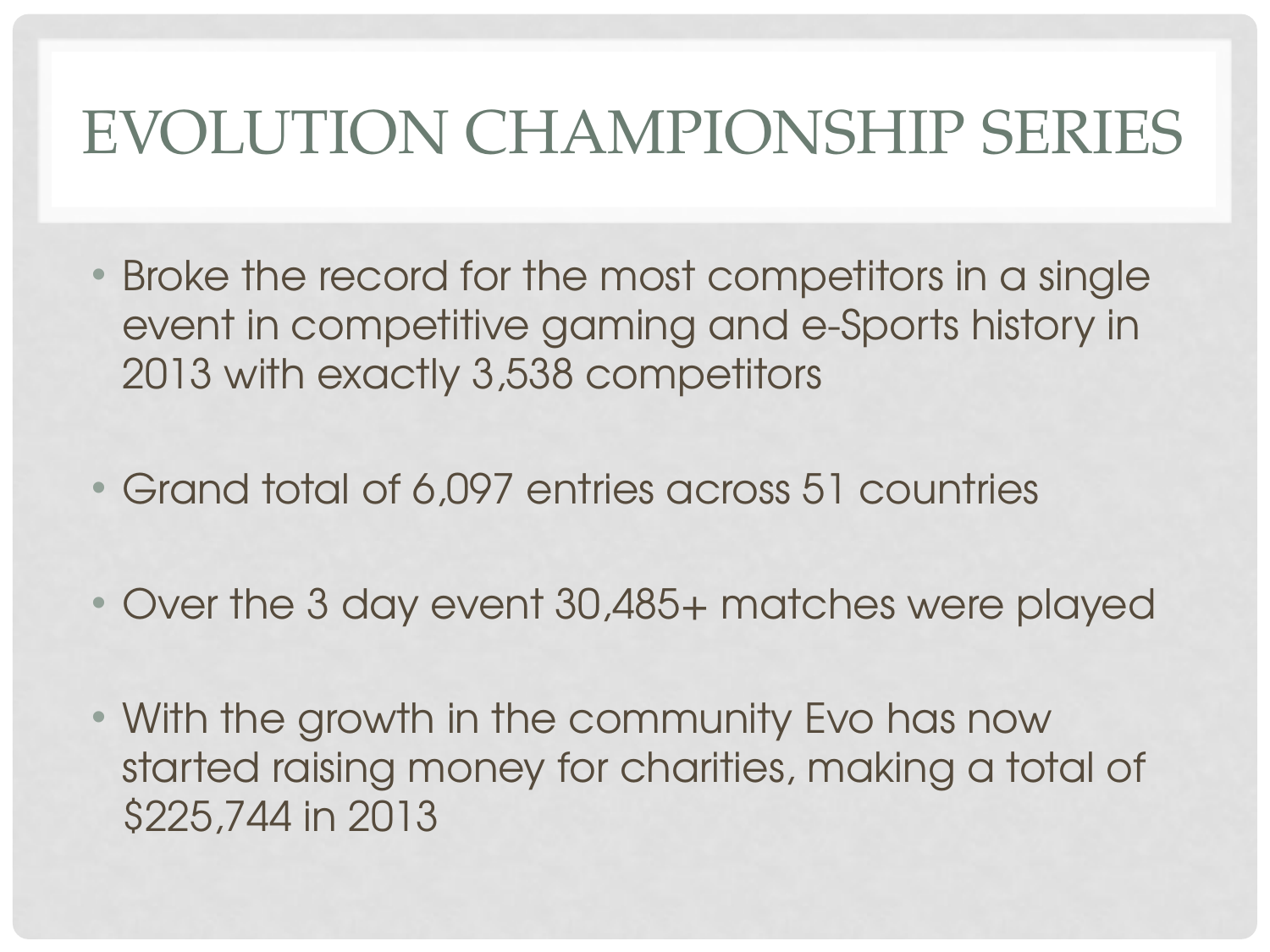

# Evolution Championship series
Broke the record for the most competitors in a single event in competitive gaming and e-Sports history in 2013 with exactly 3,538 competitors

Grand total of 6,097 entries across 51 countries

Over the 3 day event 30,485+ matches were played

With the growth in the community Evo has now started raising money for charities, making a total of $225,744 in 2013